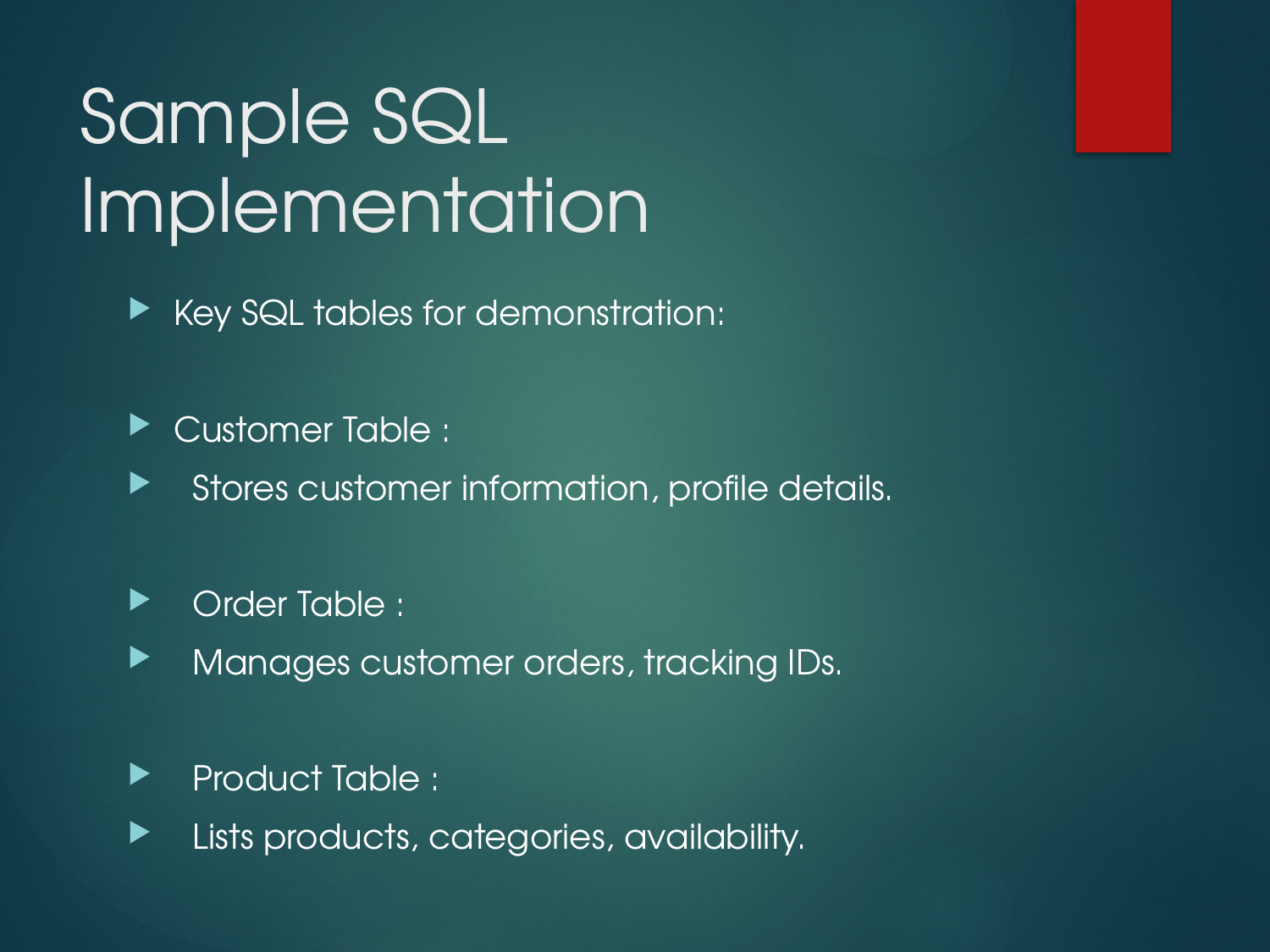

# Sample SQL Implementation
Key SQL tables for demonstration:

Customer Table :
  Stores customer information, profile details.

  Order Table :
  Manages customer orders, tracking IDs.

  Product Table :
  Lists products, categories, availability.